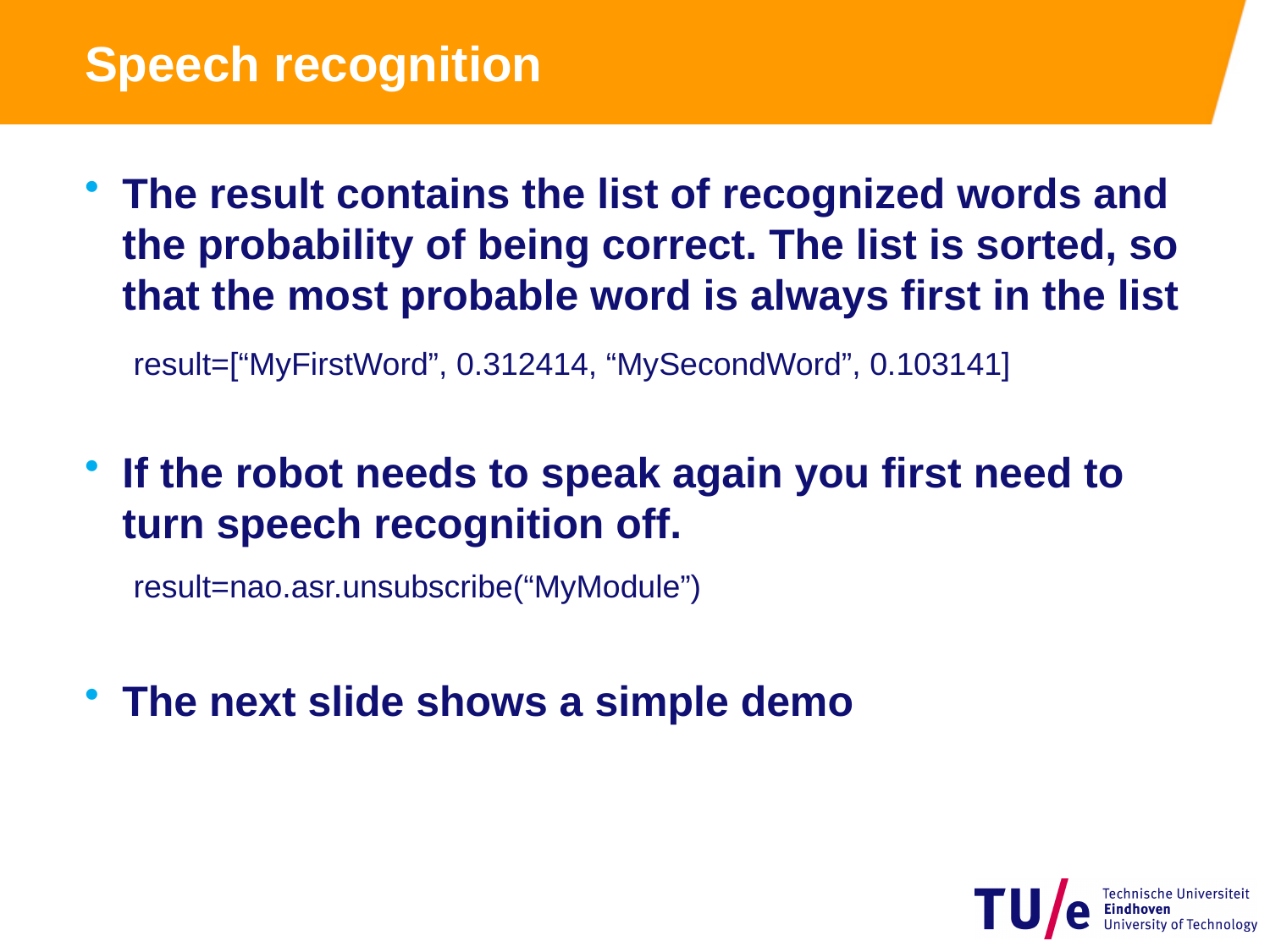

# Speech recognition
The result contains the list of recognized words and the probability of being correct. The list is sorted, so that the most probable word is always first in the list

If the robot needs to speak again you first need to turn speech recognition off.

The next slide shows a simple demo

result=[“MyFirstWord”, 0.312414, “MySecondWord”, 0.103141]
result=nao.asr.unsubscribe(“MyModule”)